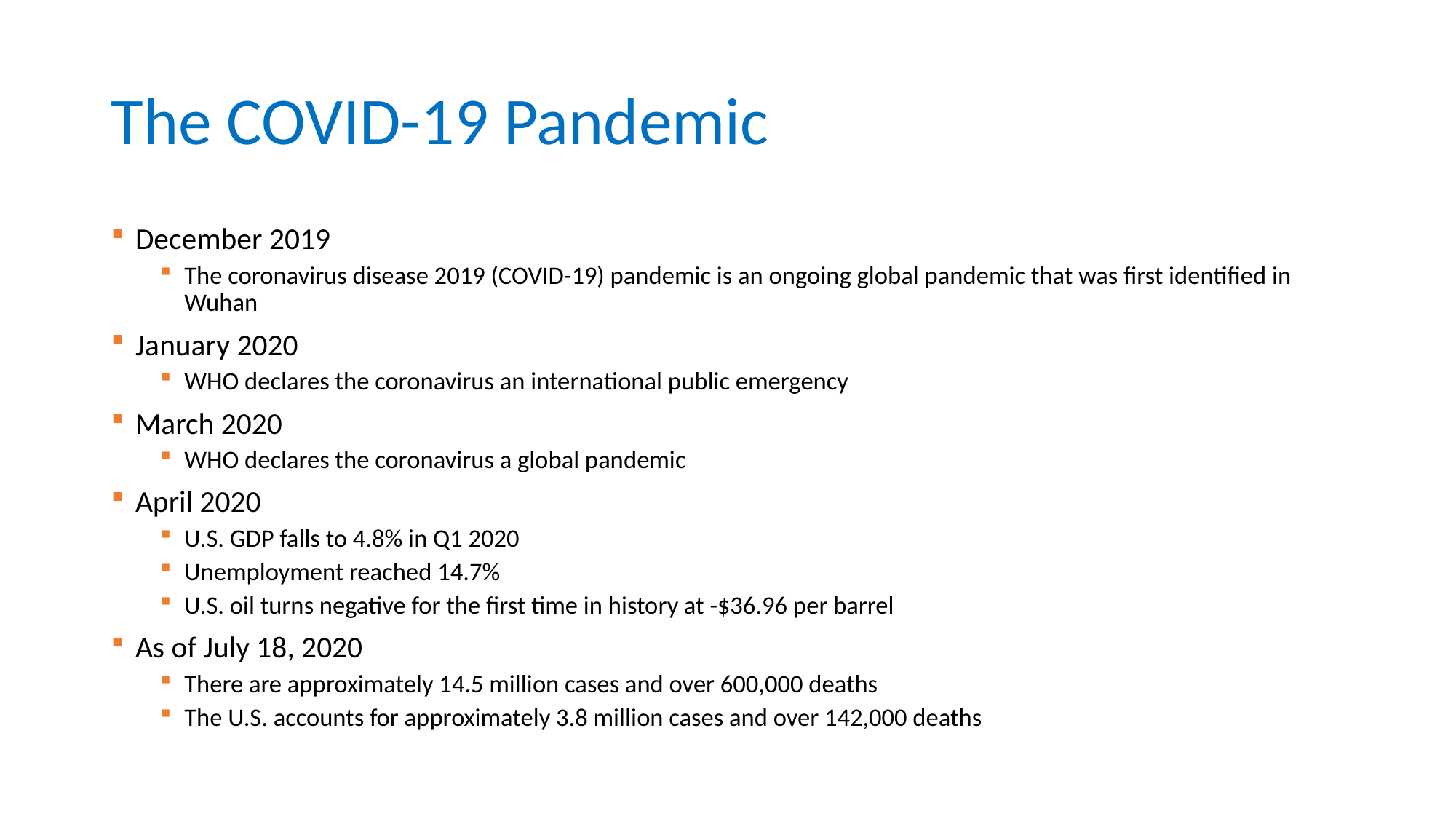

# The COVID-19 Pandemic
December 2019
The coronavirus disease 2019 (COVID-19) pandemic is an ongoing global pandemic that was first identified in Wuhan
January 2020
WHO declares the coronavirus an international public emergency
March 2020
WHO declares the coronavirus a global pandemic
April 2020
U.S. GDP falls to 4.8% in Q1 2020
Unemployment reached 14.7%
U.S. oil turns negative for the first time in history at -$36.96 per barrel
As of July 18, 2020
There are approximately 14.5 million cases and over 600,000 deaths
The U.S. accounts for approximately 3.8 million cases and over 142,000 deaths